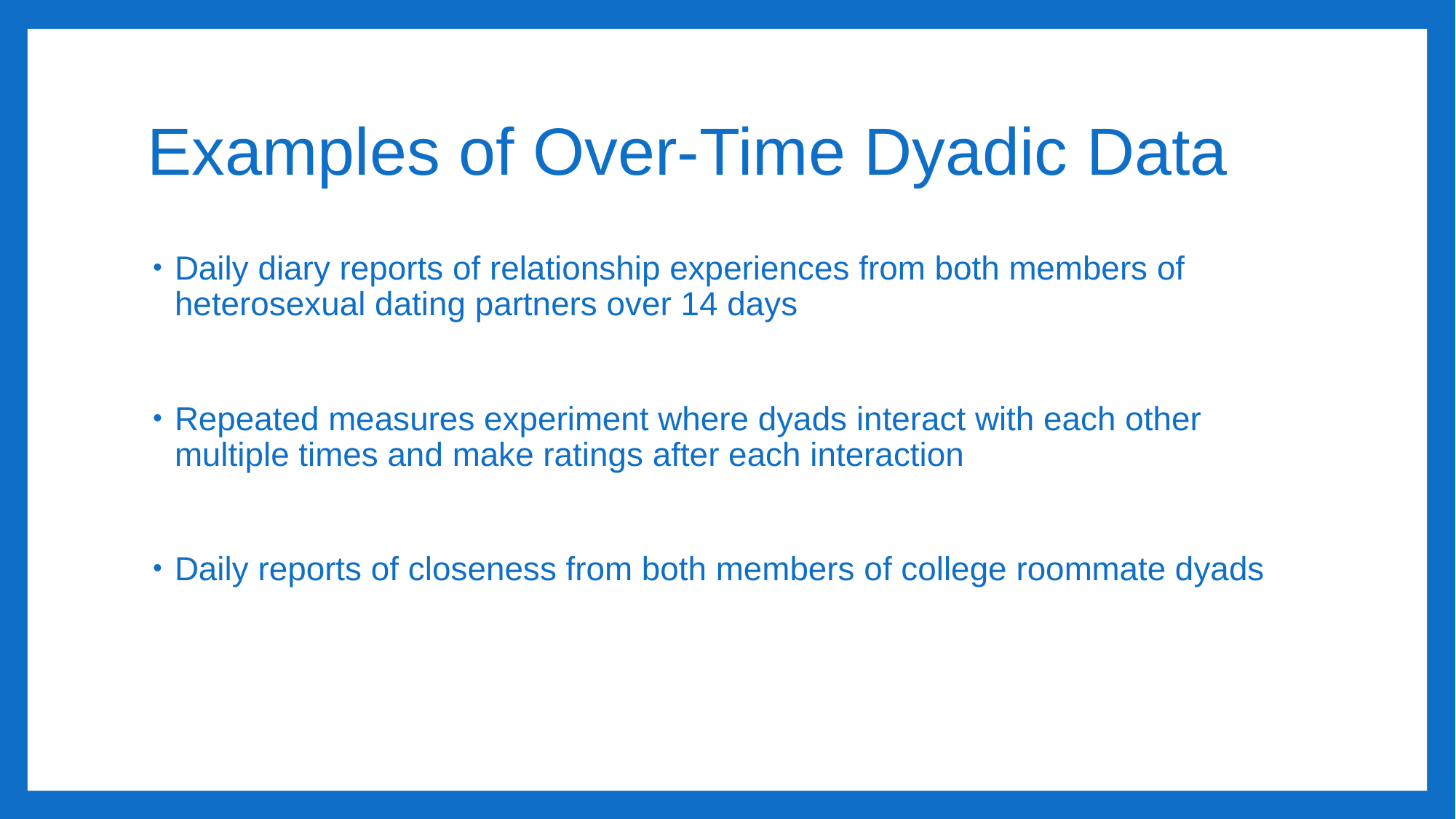

# Examples of Over-Time Dyadic Data
Daily diary reports of relationship experiences from both members of heterosexual dating partners over 14 days

Repeated measures experiment where dyads interact with each other multiple times and make ratings after each interaction

Daily reports of closeness from both members of college roommate dyads